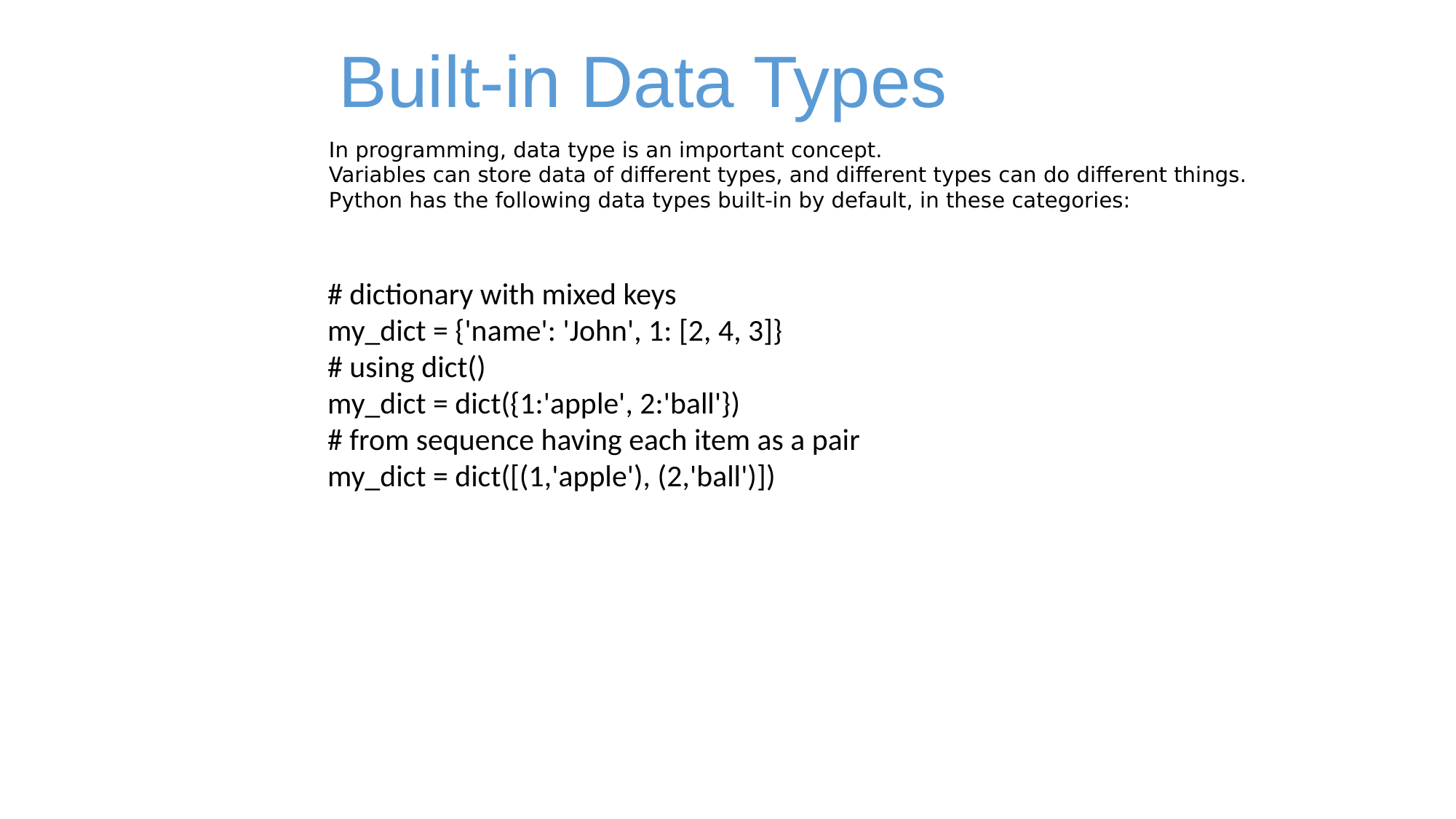

Built-in Data Types
In programming, data type is an important concept.
Variables can store data of different types, and different types can do different things.
Python has the following data types built-in by default, in these categories:
# dictionary with mixed keys
my_dict = {'name': 'John', 1: [2, 4, 3]}
# using dict()
my_dict = dict({1:'apple', 2:'ball'})
# from sequence having each item as a pair
my_dict = dict([(1,'apple'), (2,'ball')])